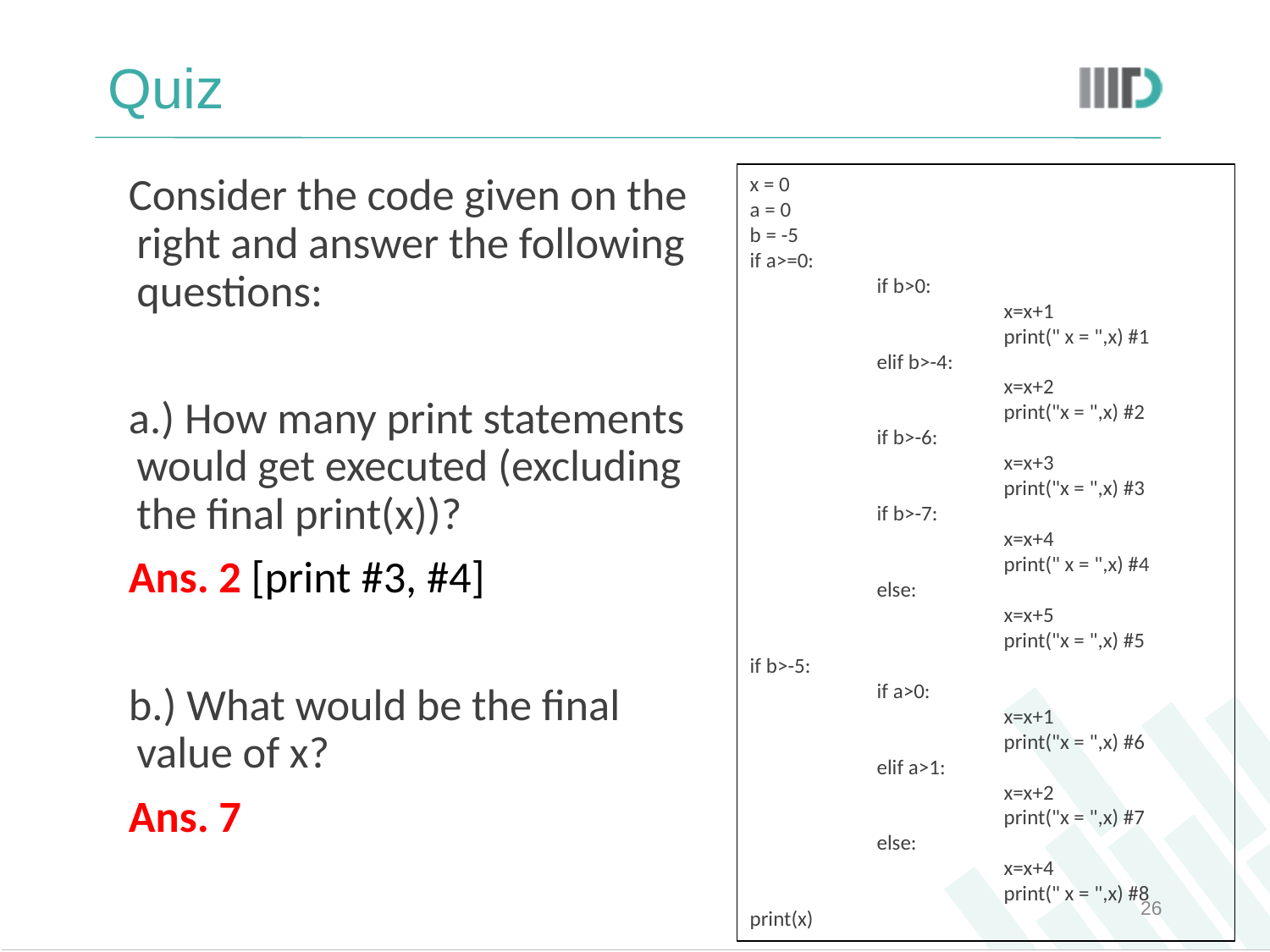

# Quiz
x = 0
a = 0
b = -5
if a>=0:
	if b>0:
		x=x+1
		print(" x = ",x) #1
	elif b>-4:
		x=x+2
		print("x = ",x) #2
	if b>-6:
		x=x+3
		print("x = ",x) #3
	if b>-7:
		x=x+4
		print(" x = ",x) #4
	else:
		x=x+5
		print("x = ",x) #5
if b>-5:
	if a>0:
		x=x+1
		print("x = ",x) #6
	elif a>1:
		x=x+2
		print("x = ",x) #7
	else:
		x=x+4
		print(" x = ",x) #8
print(x)

Consider the code given on the right and answer the following questions:

a.) How many print statements would get executed (excluding the final print(x))?
Ans. 2 [print #3, #4]

b.) What would be the final value of x?
Ans. 7
26